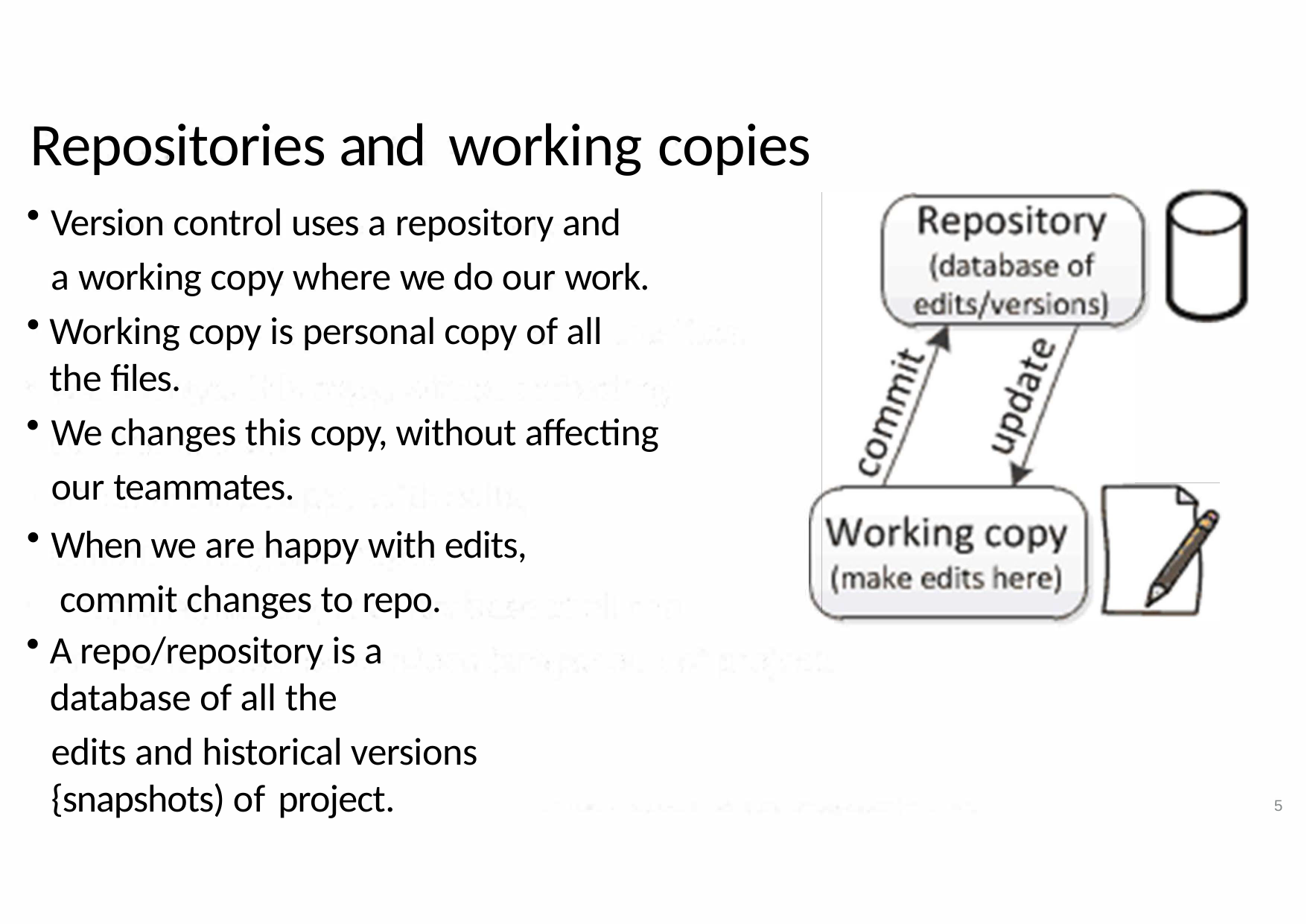

# Repositories and  working copies

Version control uses a repository and  a working copy where we do our work.
Working copy is personal copy of all the files.
We changes this copy, without affecting  our teammates.
When we are happy with edits,  commit changes to repo.
A repo/repository is a database of all the
edits and historical versions {snapshots) of project.

5